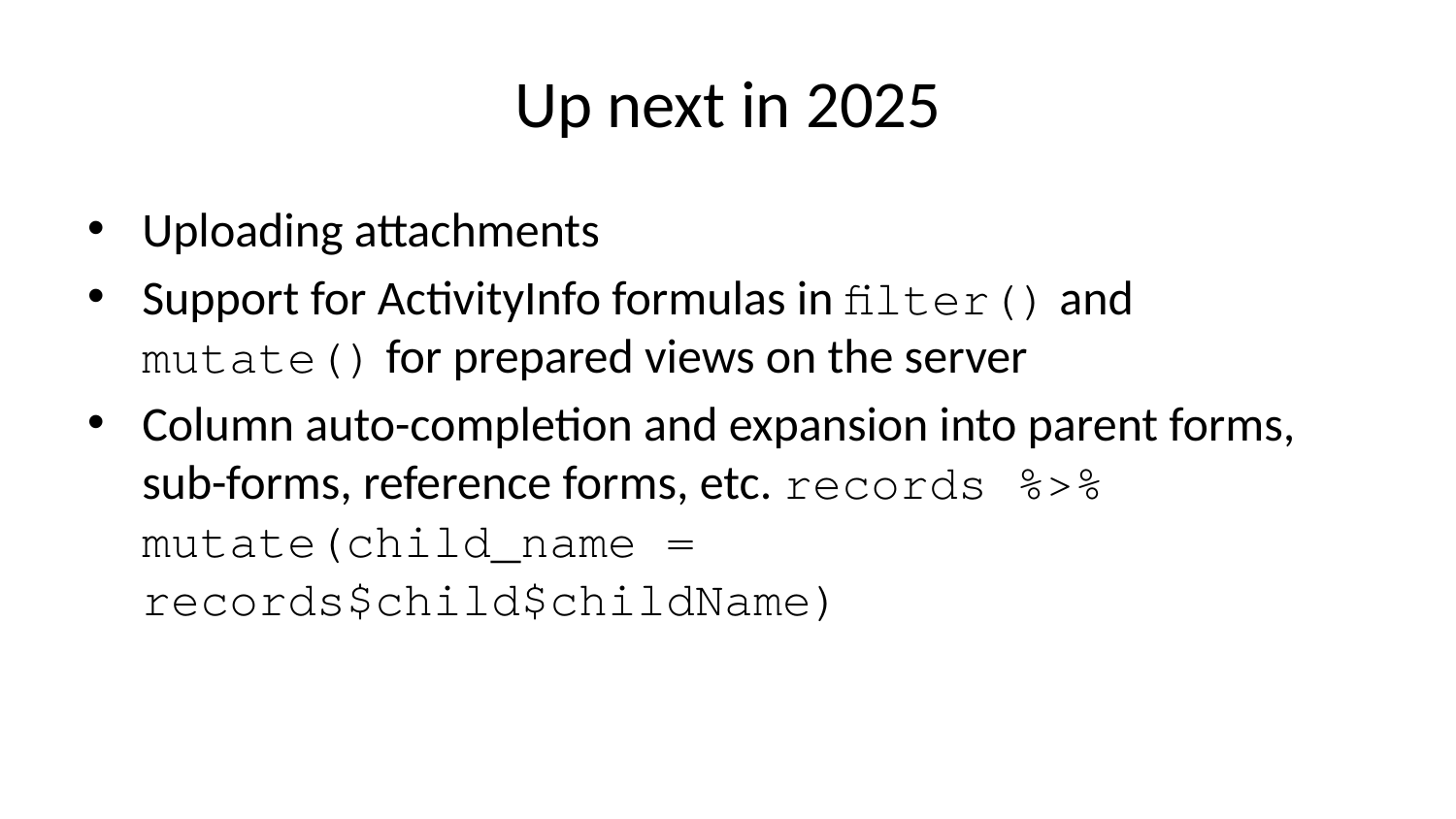

# Up next in 2025
Uploading attachments
Support for ActivityInfo formulas in filter() and mutate() for prepared views on the server
Column auto-completion and expansion into parent forms, sub-forms, reference forms, etc. records %>% mutate(child_name = records$child$childName)